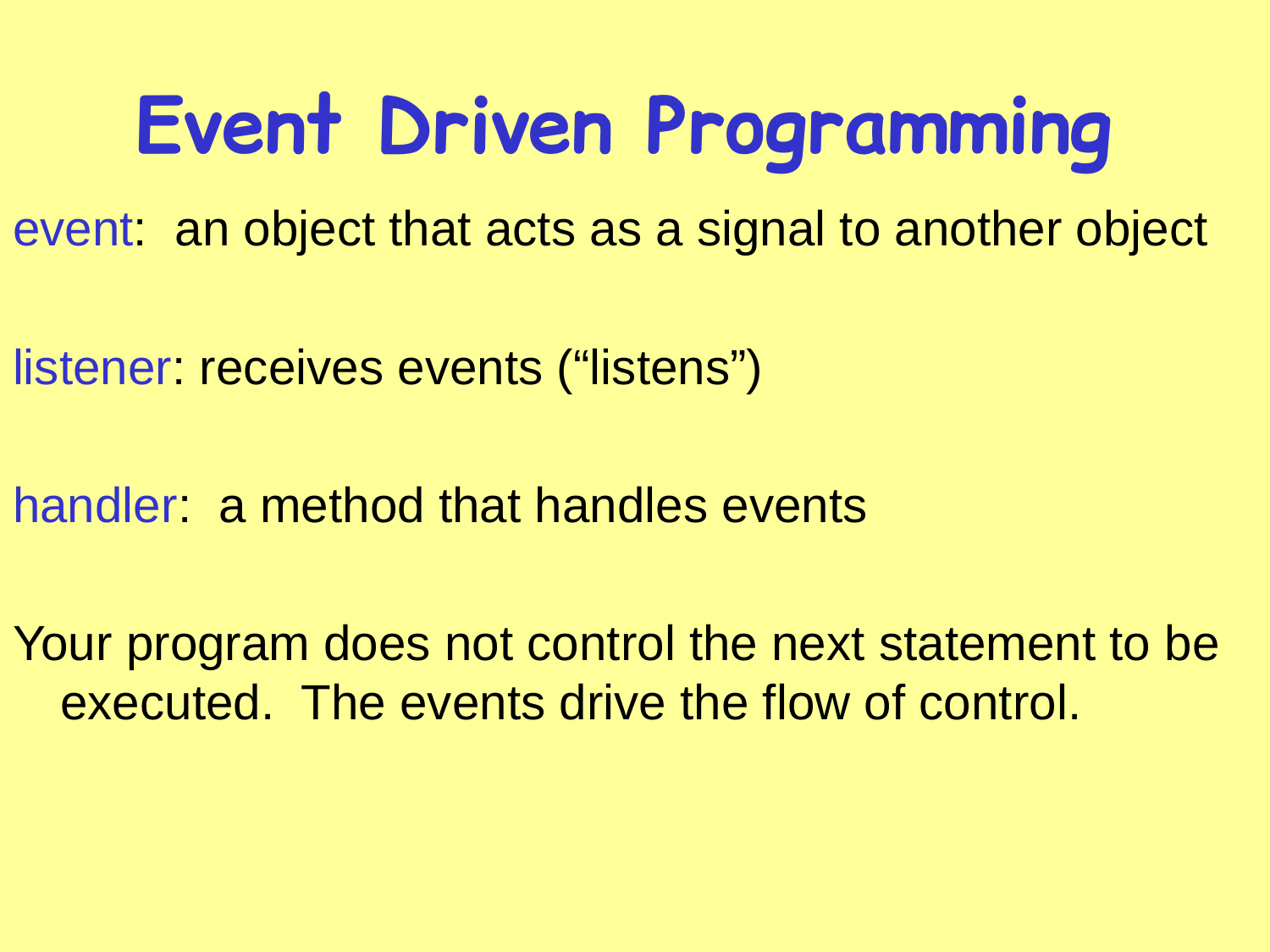

# Event Driven Programming
event:  an object that acts as a signal to another object

listener: receives events (“listens”)

handler:  a method that handles events

Your program does not control the next statement to be executed.  The events drive the flow of control.